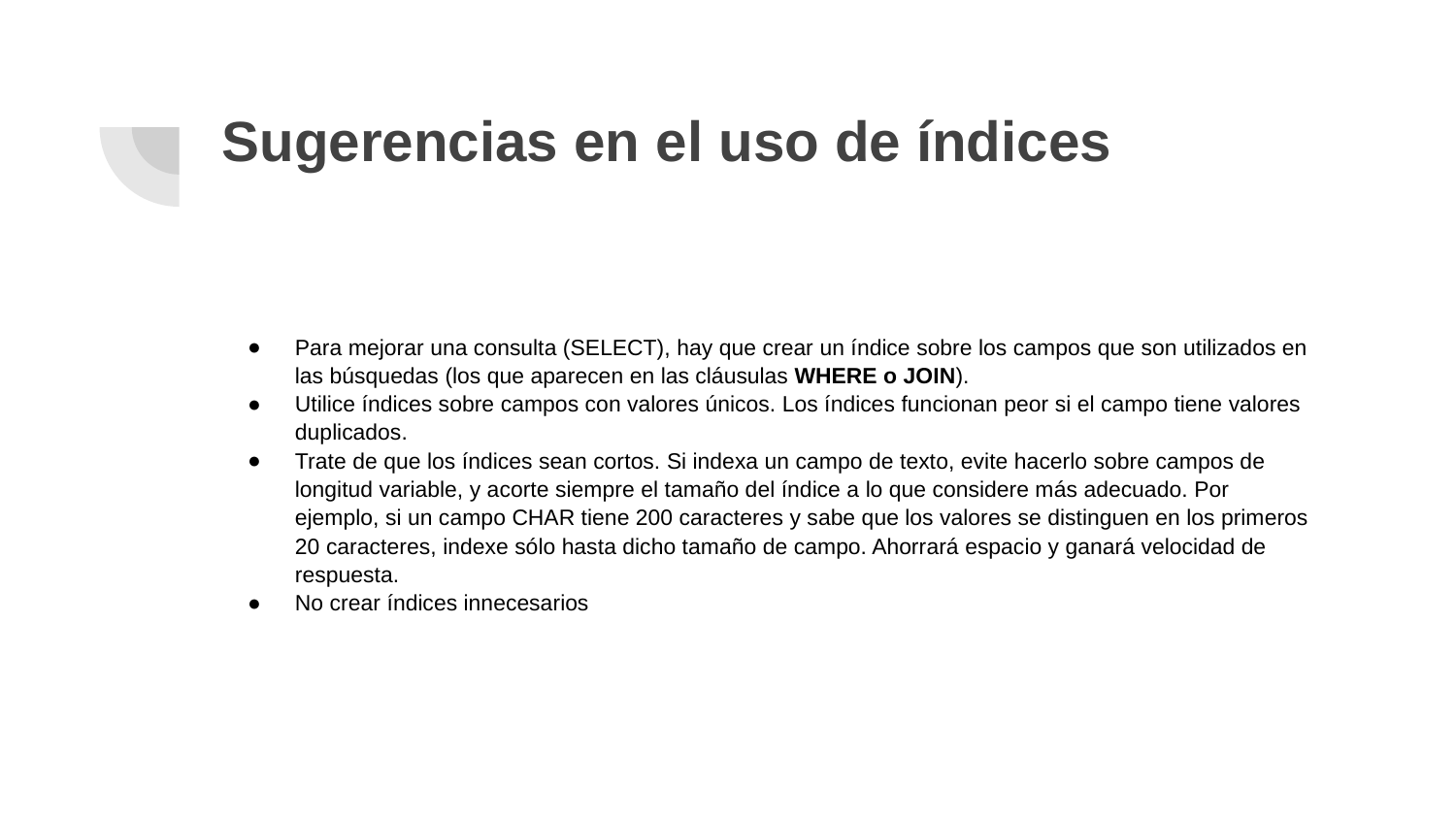

# Sugerencias en el uso de índices
Para mejorar una consulta (SELECT), hay que crear un índice sobre los campos que son utilizados en las búsquedas (los que aparecen en las cláusulas WHERE o JOIN).
Utilice índices sobre campos con valores únicos. Los índices funcionan peor si el campo tiene valores duplicados.
Trate de que los índices sean cortos. Si indexa un campo de texto, evite hacerlo sobre campos de longitud variable, y acorte siempre el tamaño del índice a lo que considere más adecuado. Por ejemplo, si un campo CHAR tiene 200 caracteres y sabe que los valores se distinguen en los primeros 20 caracteres, indexe sólo hasta dicho tamaño de campo. Ahorrará espacio y ganará velocidad de respuesta.
No crear índices innecesarios